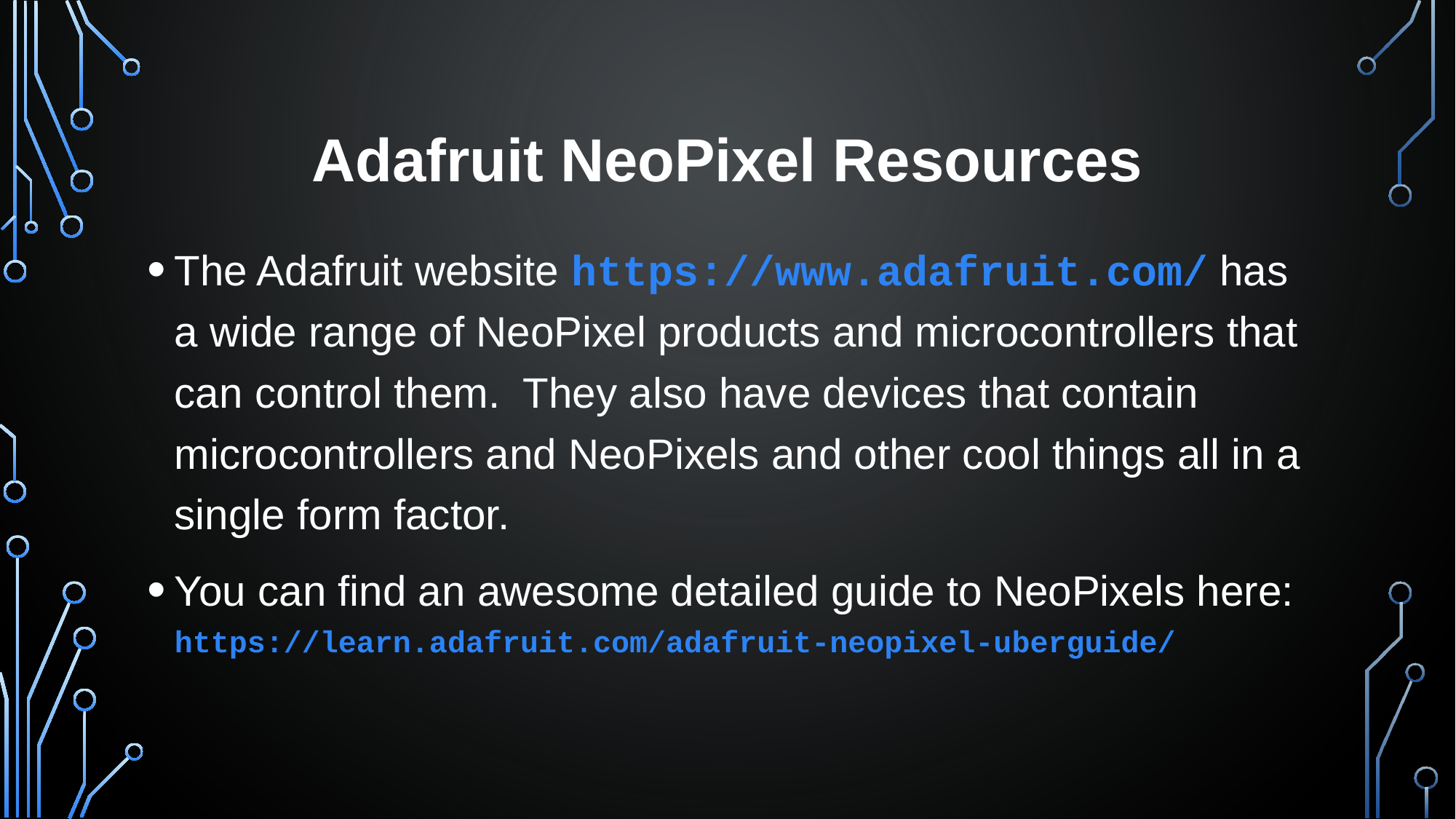

# Adafruit NeoPixel Resources
The Adafruit website https://www.adafruit.com/ has a wide range of NeoPixel products and microcontrollers that can control them.  They also have devices that contain microcontrollers and NeoPixels and other cool things all in a single form factor.
You can find an awesome detailed guide to NeoPixels here: https://learn.adafruit.com/adafruit-neopixel-uberguide/